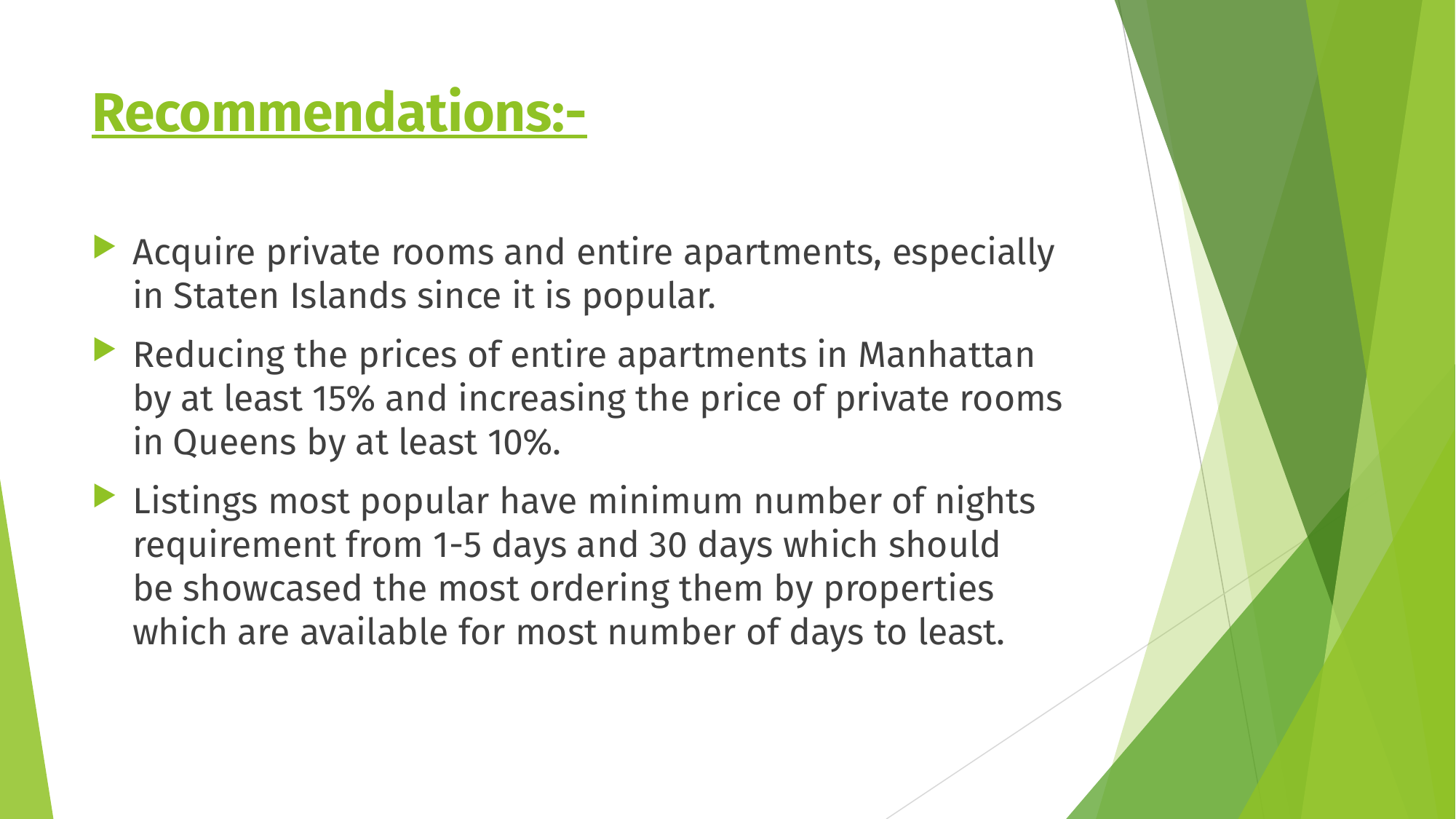

# Recommendations:-
Acquire private rooms and entire apartments, especially in Staten Islands since it is popular.
Reducing the prices of entire apartments in Manhattan by at least 15% and increasing the price of private rooms in Queens by at least 10%.
Listings most popular have minimum number of nights requirement from 1-5 days and 30 days which should be showcased the most ordering them by properties which are available for most number of days to least.